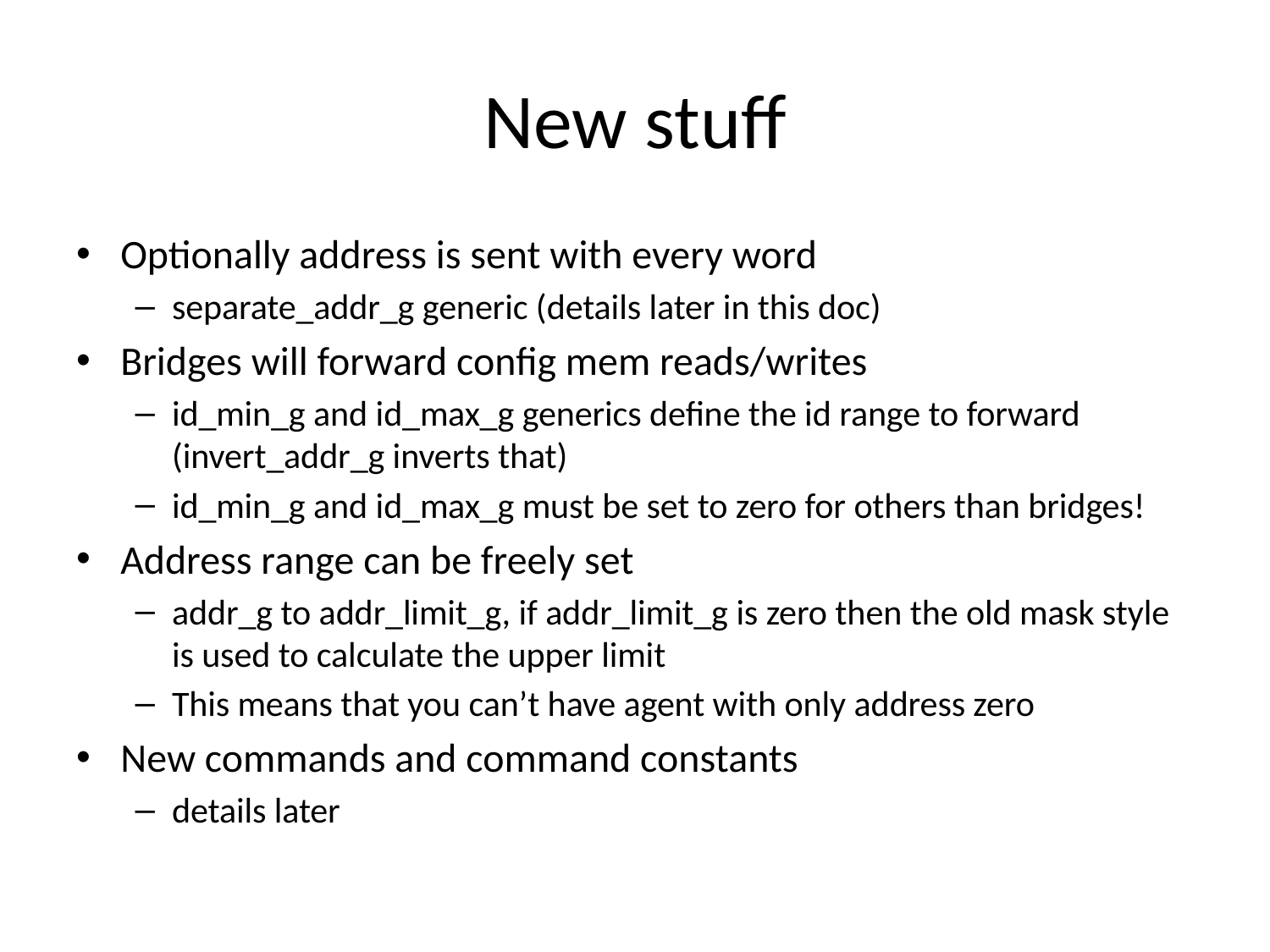

# New stuff
Optionally address is sent with every word
separate_addr_g generic (details later in this doc)
Bridges will forward config mem reads/writes
id_min_g and id_max_g generics define the id range to forward (invert_addr_g inverts that)
id_min_g and id_max_g must be set to zero for others than bridges!
Address range can be freely set
addr_g to addr_limit_g, if addr_limit_g is zero then the old mask style is used to calculate the upper limit
This means that you can’t have agent with only address zero
New commands and command constants
details later